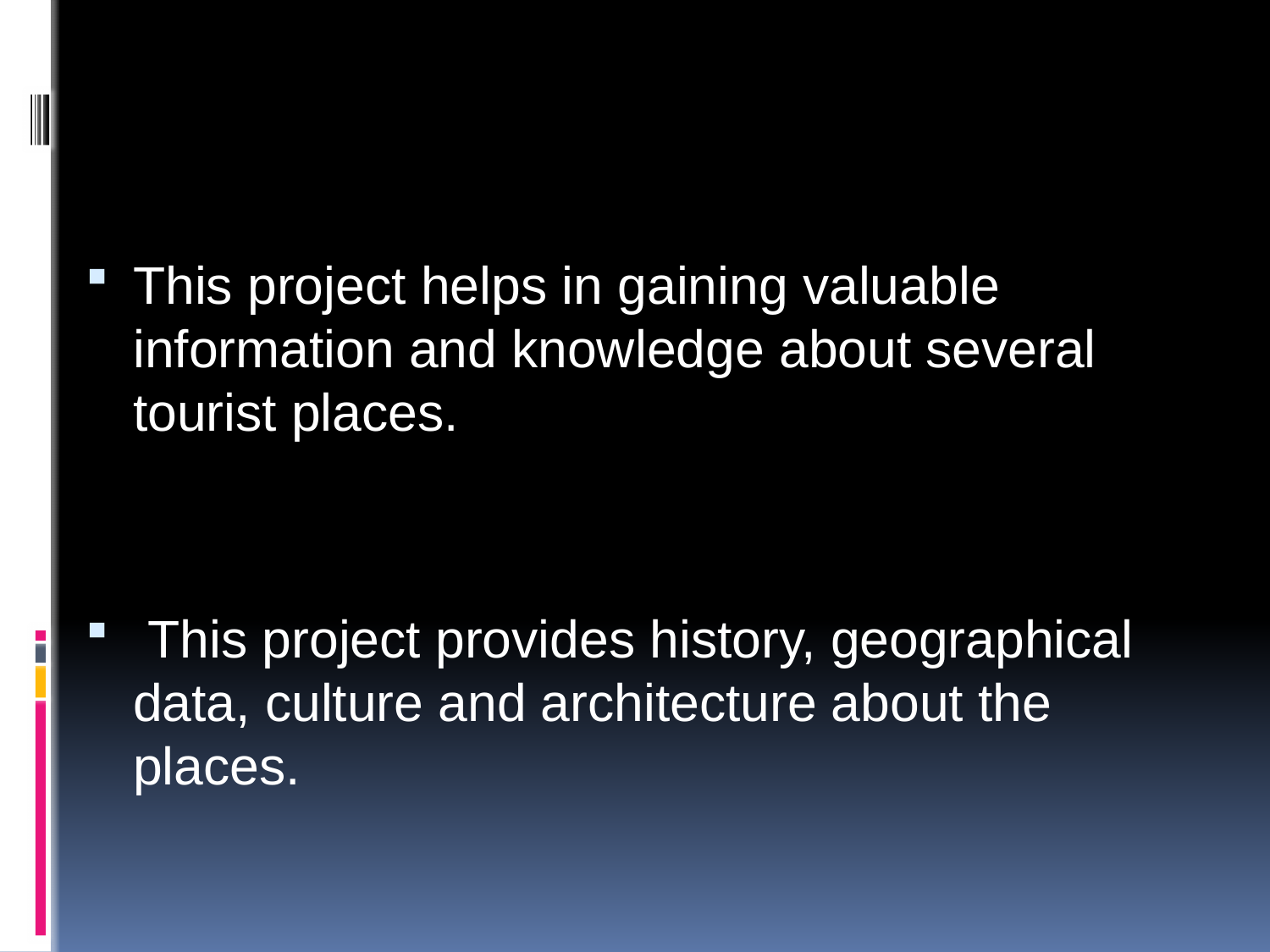

This project helps in gaining valuable information and knowledge about several tourist places.

 This project provides history, geographical data, culture and architecture about the places.